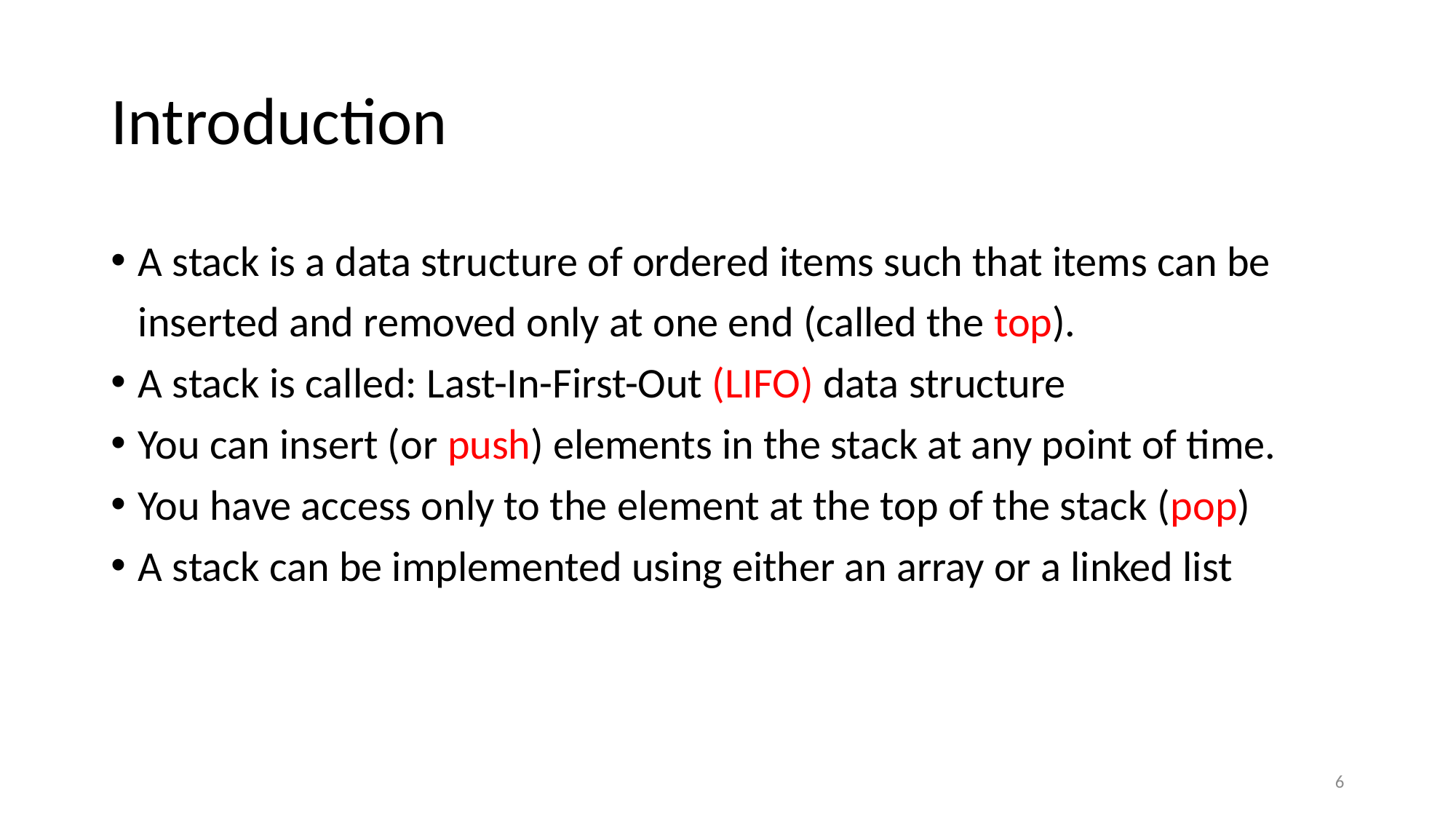

# Introduction
A stack is a data structure of ordered items such that items can be inserted and removed only at one end (called the top).
A stack is called: Last-In-First-Out (LIFO) data structure
You can insert (or push) elements in the stack at any point of time.
You have access only to the element at the top of the stack (pop)
A stack can be implemented using either an array or a linked list
6